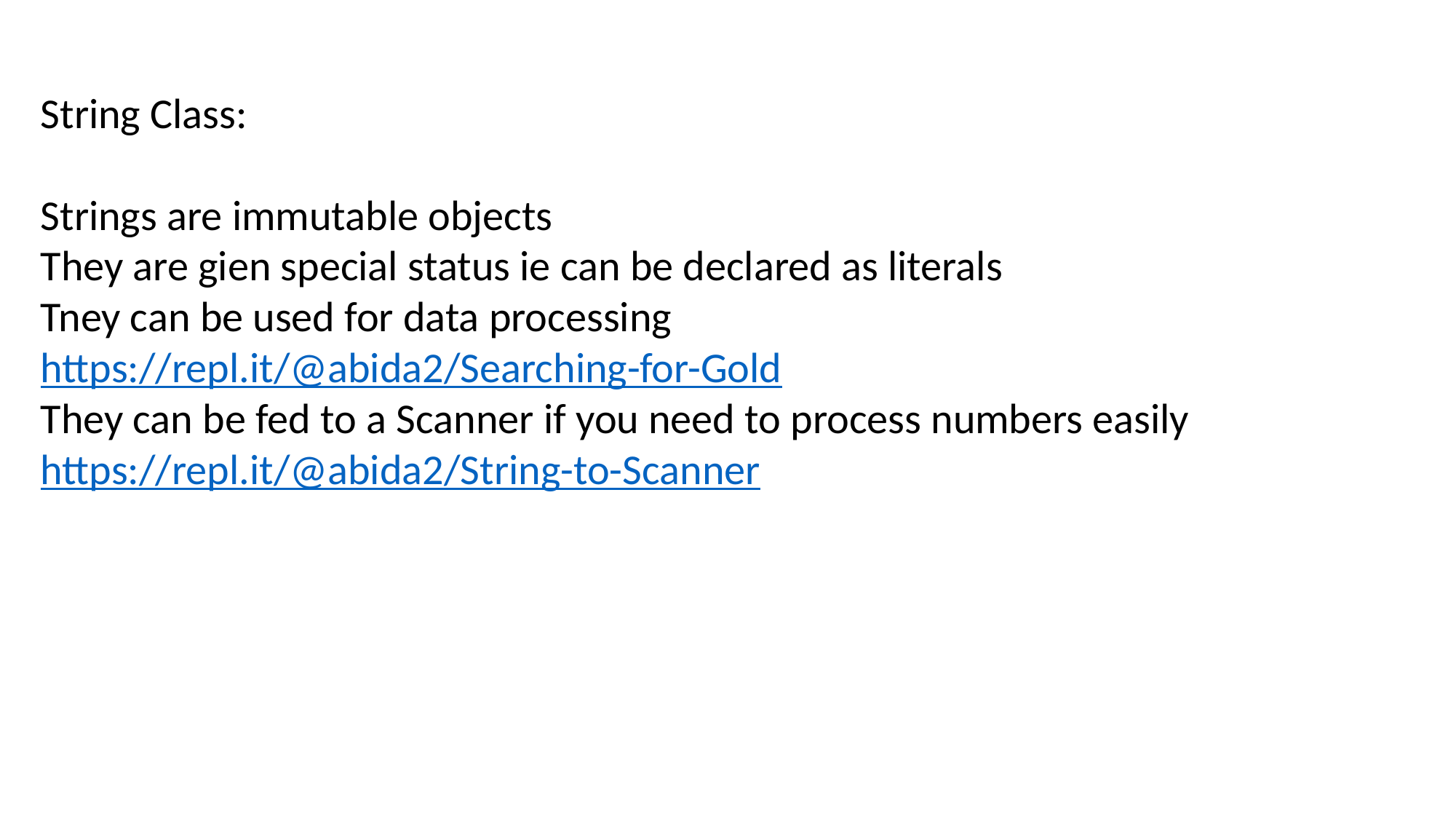

String Class:

Strings are immutable objects
They are gien special status ie can be declared as literals
Tney can be used for data processing
https://repl.it/@abida2/Searching-for-Gold
They can be fed to a Scanner if you need to process numbers easily
https://repl.it/@abida2/String-to-Scanner